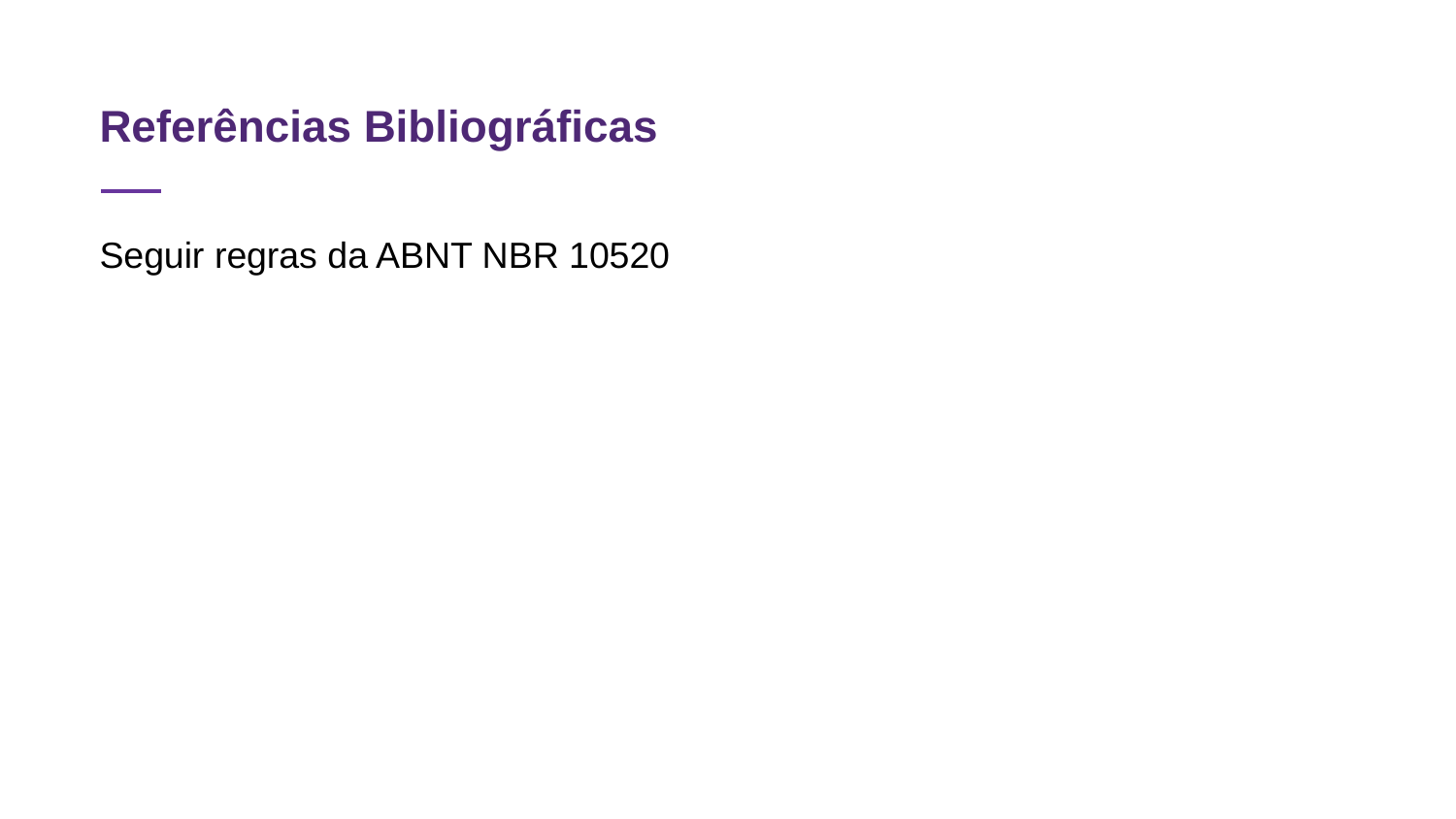

# Referências Bibliográficas
Seguir regras da ABNT NBR 10520